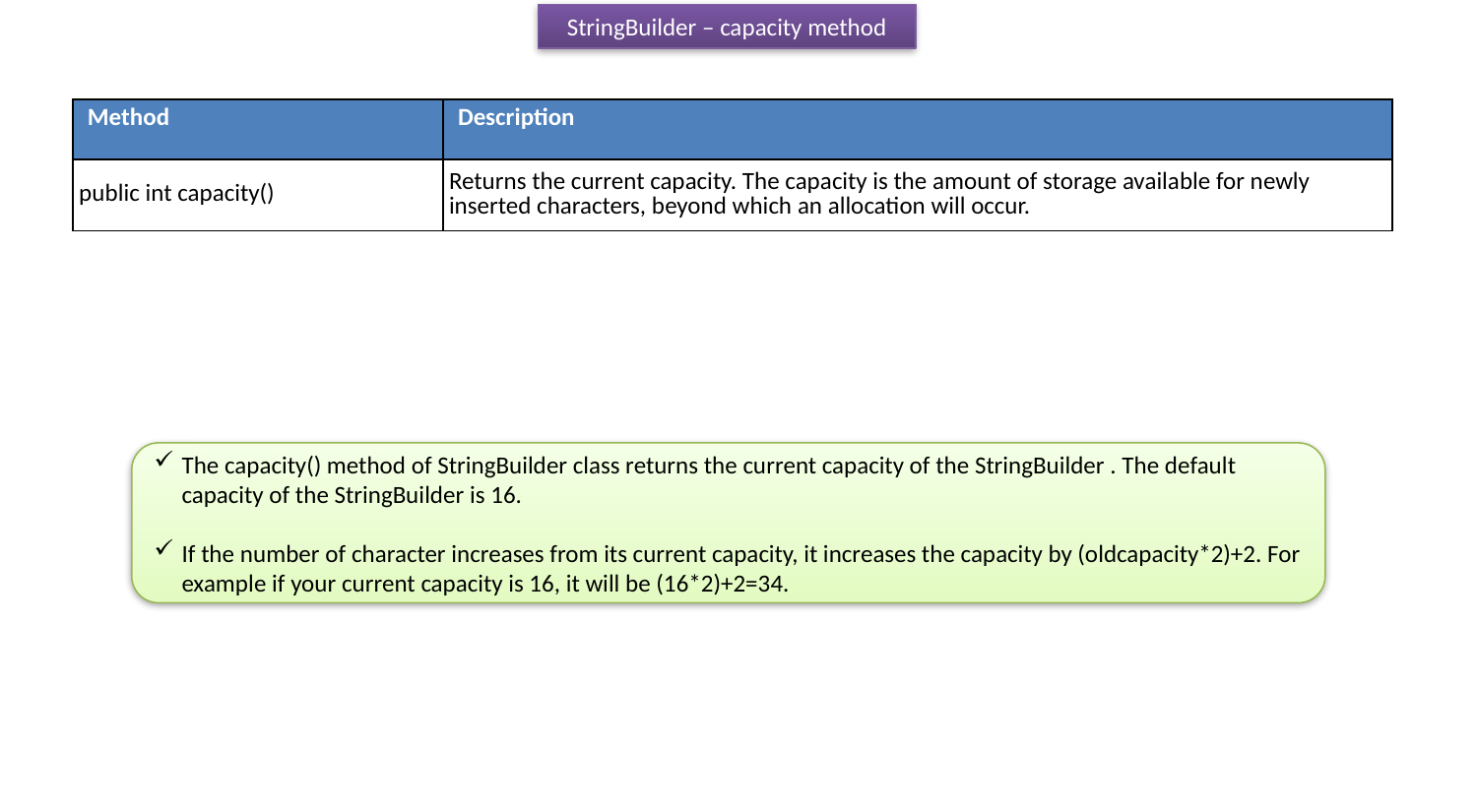

StringBuilder – capacity method

| Method | Description |
| --- | --- |
| public int capacity() | Returns the current capacity. The capacity is the amount of storage available for newly inserted characters, beyond which an allocation will occur. |

The capacity() method of StringBuilder class returns the current capacity of the StringBuilder . The default capacity of the StringBuilder is 16.

If the number of character increases from its current capacity, it increases the capacity by (oldcapacity*2)+2. For example if your current capacity is 16, it will be (16*2)+2=34.